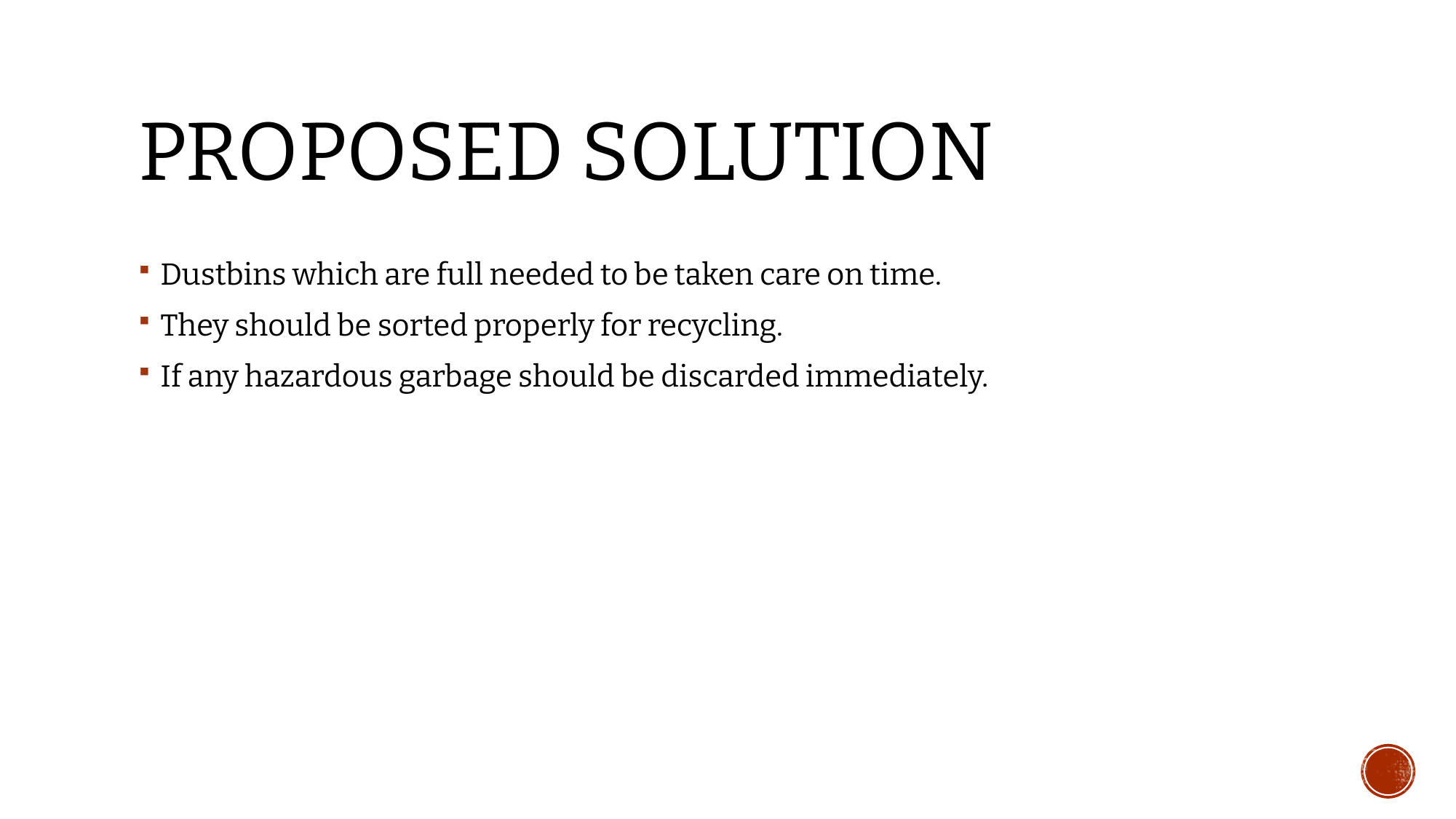

# Proposed solution
Dustbins which are full needed to be taken care on time.
They should be sorted properly for recycling.
If any hazardous garbage should be discarded immediately.